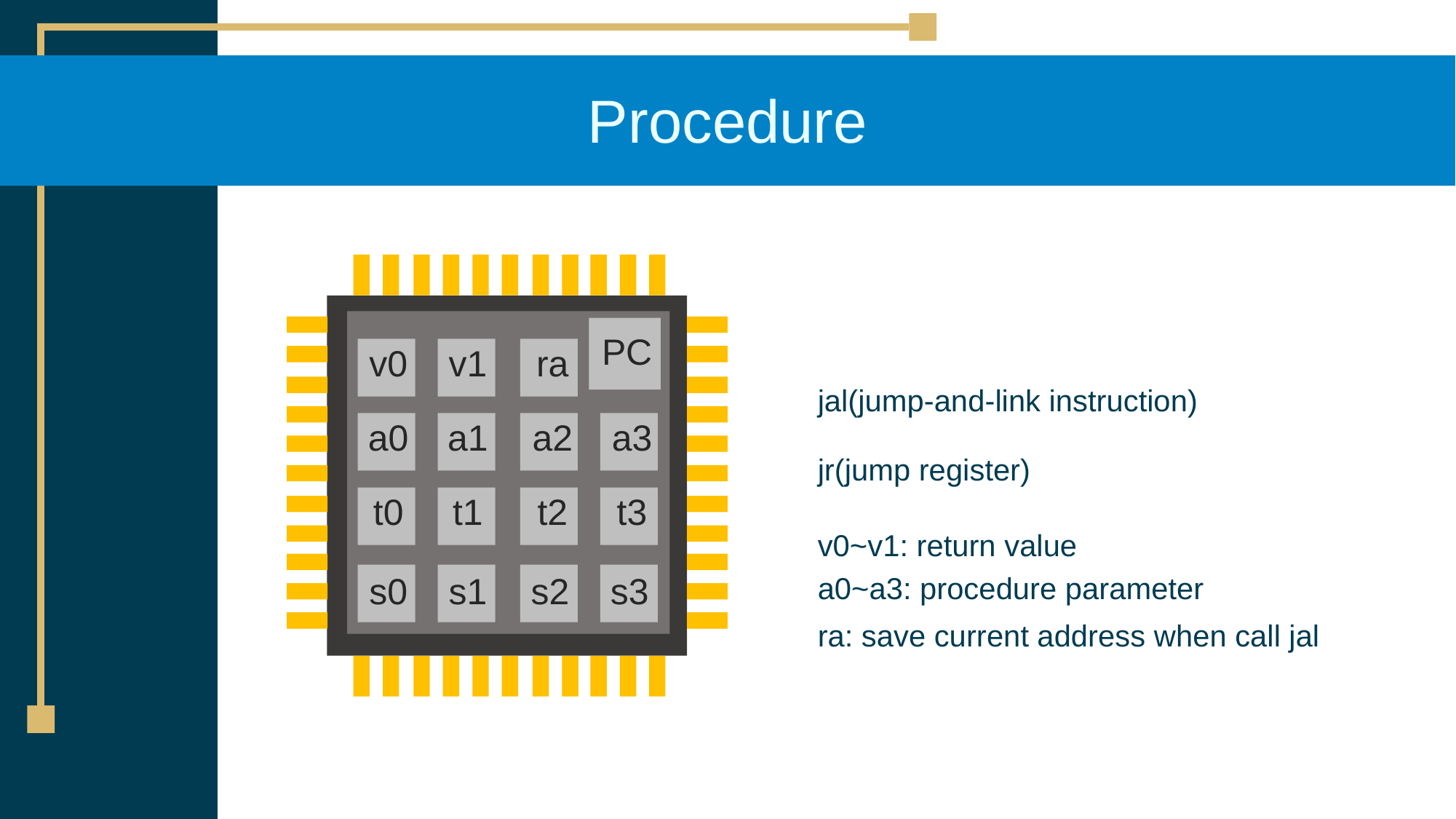

# Procedure

PC

v0

v1

ra
jal(jump-and-link instruction)

a0

a1

a2

a3
jr(jump register)

t0

t1

t2

t3
v0~v1: return value

s0

s1

s2

s3
a0~a3: procedure parameter
ra: save current address when call jal